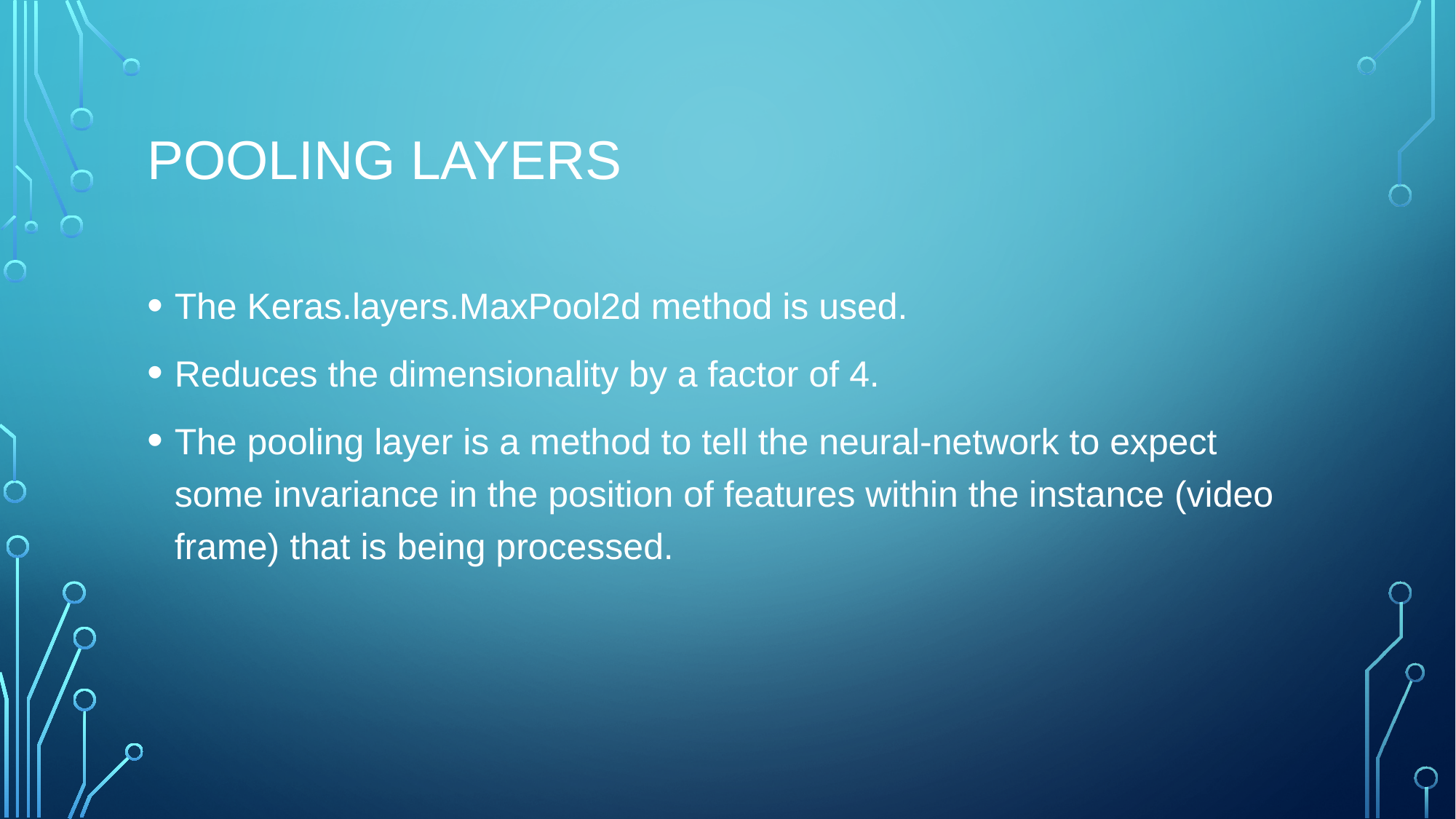

# Pooling layers
The Keras.layers.MaxPool2d method is used.
Reduces the dimensionality by a factor of 4.
The pooling layer is a method to tell the neural-network to expect some invariance in the position of features within the instance (video frame) that is being processed.